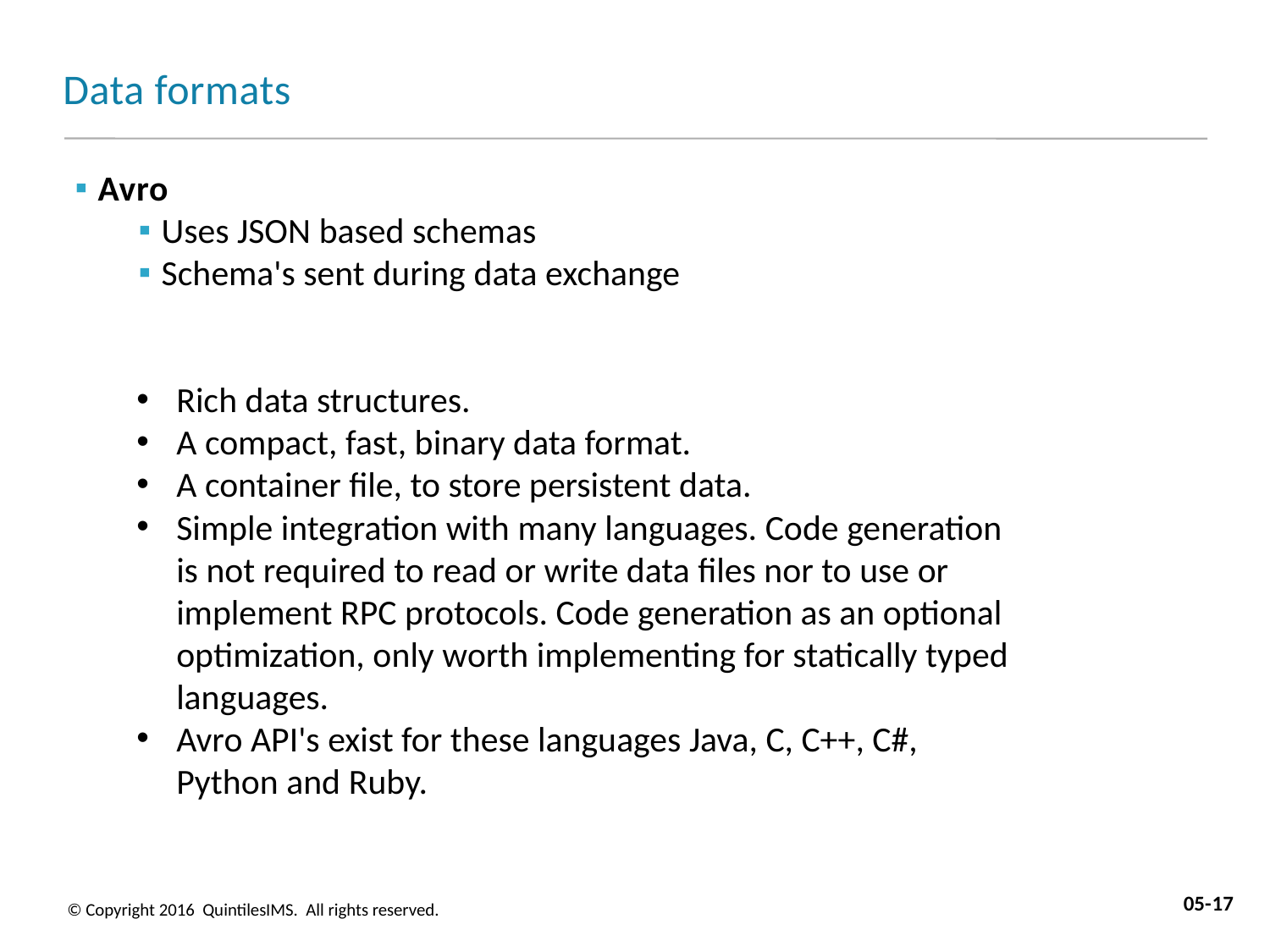

# Data formats
Avro
Uses JSON based schemas
Schema's sent during data exchange

Rich data structures.
A compact, fast, binary data format.
A container file, to store persistent data.
Simple integration with many languages. Code generation is not required to read or write data files nor to use or implement RPC protocols. Code generation as an optional optimization, only worth implementing for statically typed languages.
Avro API's exist for these languages Java, C, C++, C#, Python and Ruby.

05-17
© Copyright 2016  QuintilesIMS.  All rights reserved.